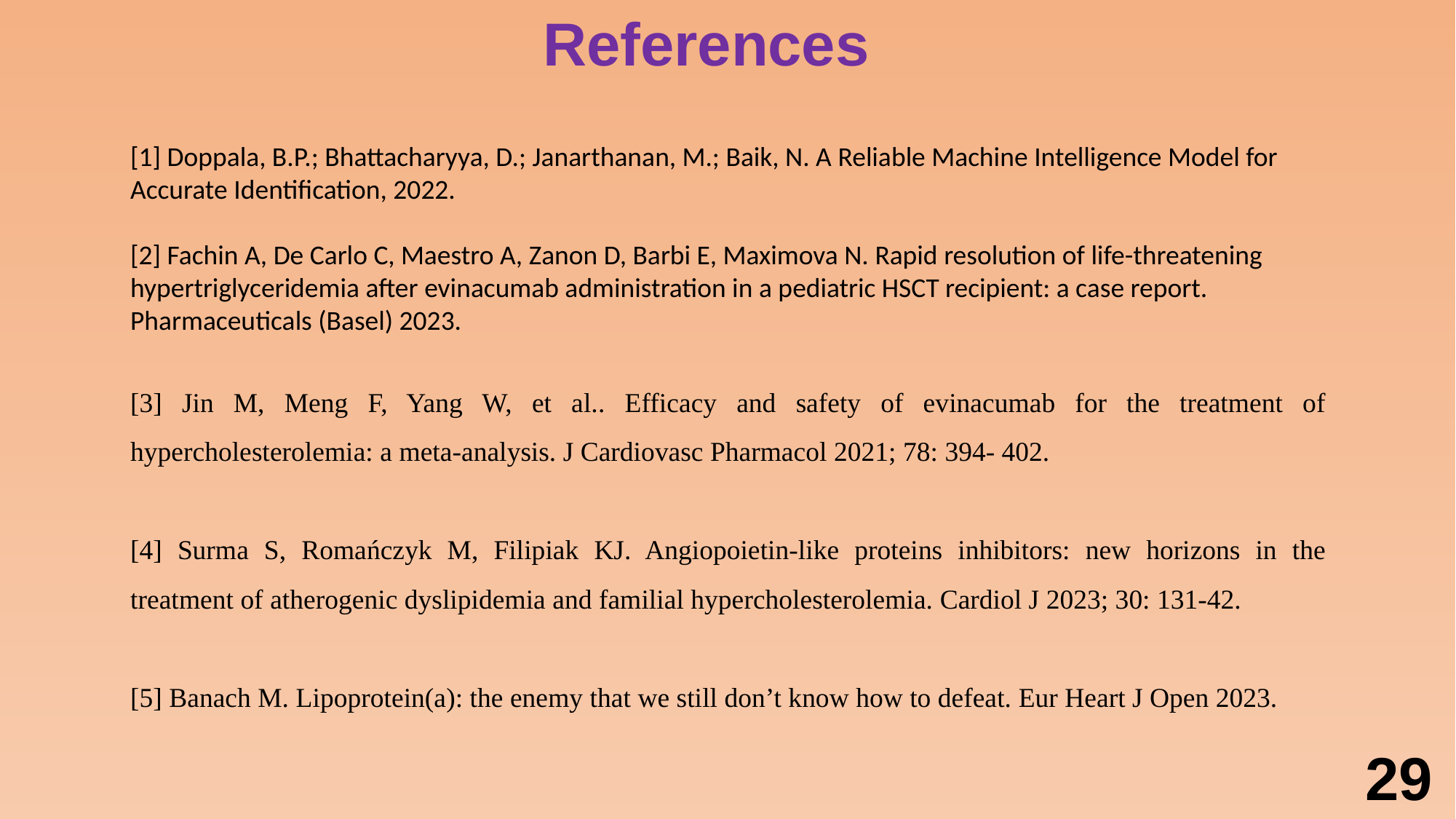

References
[1] Doppala, B.P.; Bhattacharyya, D.; Janarthanan, M.; Baik, N. A Reliable Machine Intelligence Model for Accurate Identification, 2022.

[2] Fachin A, De Carlo C, Maestro A, Zanon D, Barbi E, Maximova N. Rapid resolution of life-threatening hypertriglyceridemia after evinacumab administration in a pediatric HSCT recipient: a case report. Pharmaceuticals (Basel) 2023.

[3] Jin M, Meng F, Yang W, et al.. Efficacy and safety of evinacumab for the treatment of hypercholesterolemia: a meta-analysis. J Cardiovasc Pharmacol 2021; 78: 394- 402.

[4] Surma S, Romańczyk M, Filipiak KJ. Angiopoietin-like proteins inhibitors: new horizons in the treatment of atherogenic dyslipidemia and familial hypercholesterolemia. Cardiol J 2023; 30: 131-42.

[5] Banach M. Lipoprotein(a): the enemy that we still don’t know how to defeat. Eur Heart J Open 2023.

29